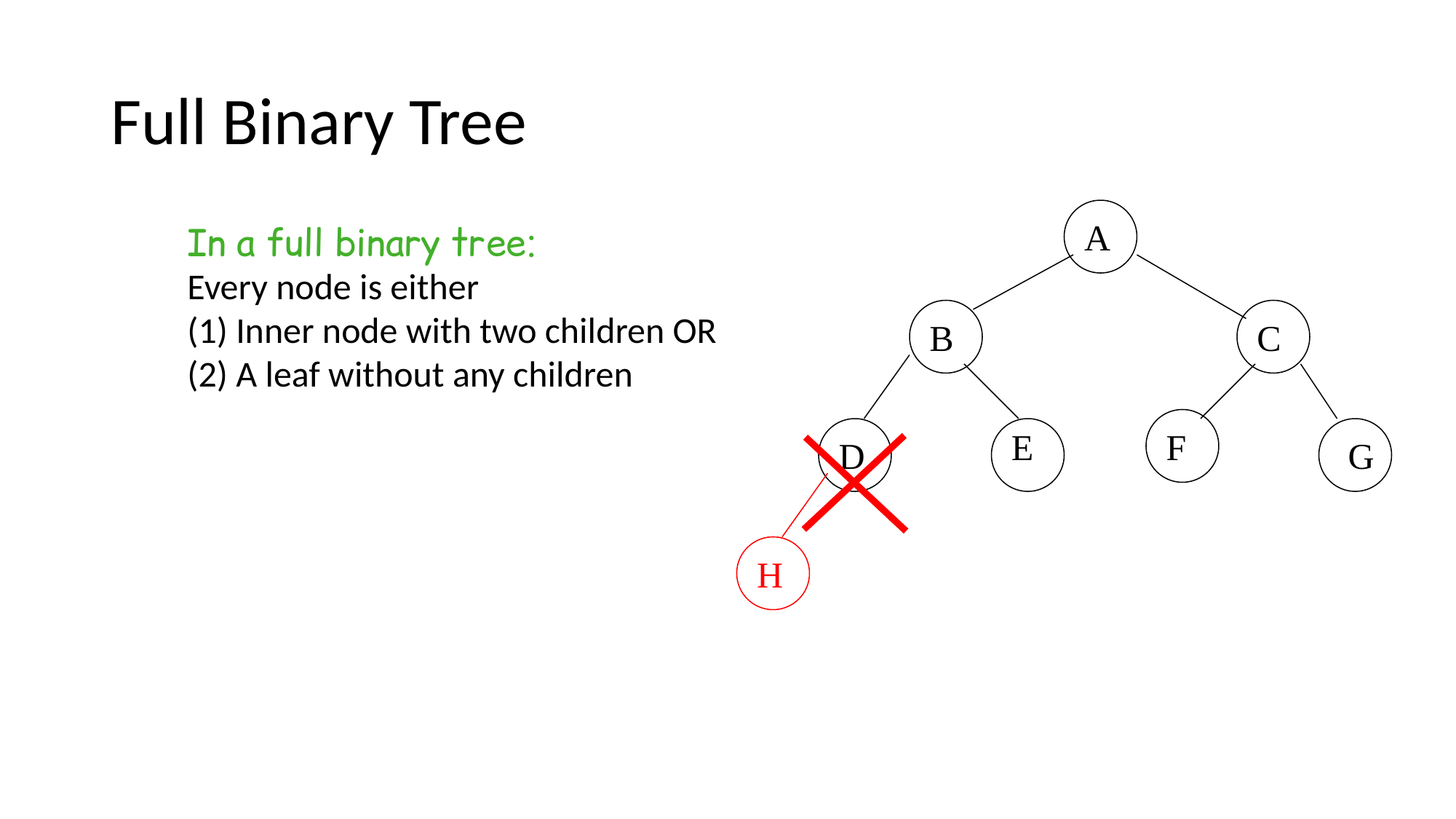

# Full Binary Tree

A
In a full binary tree:
Every node is either
(1) Inner node with two children OR
(2) A leaf without any children

B
C

E
F

D
G

H